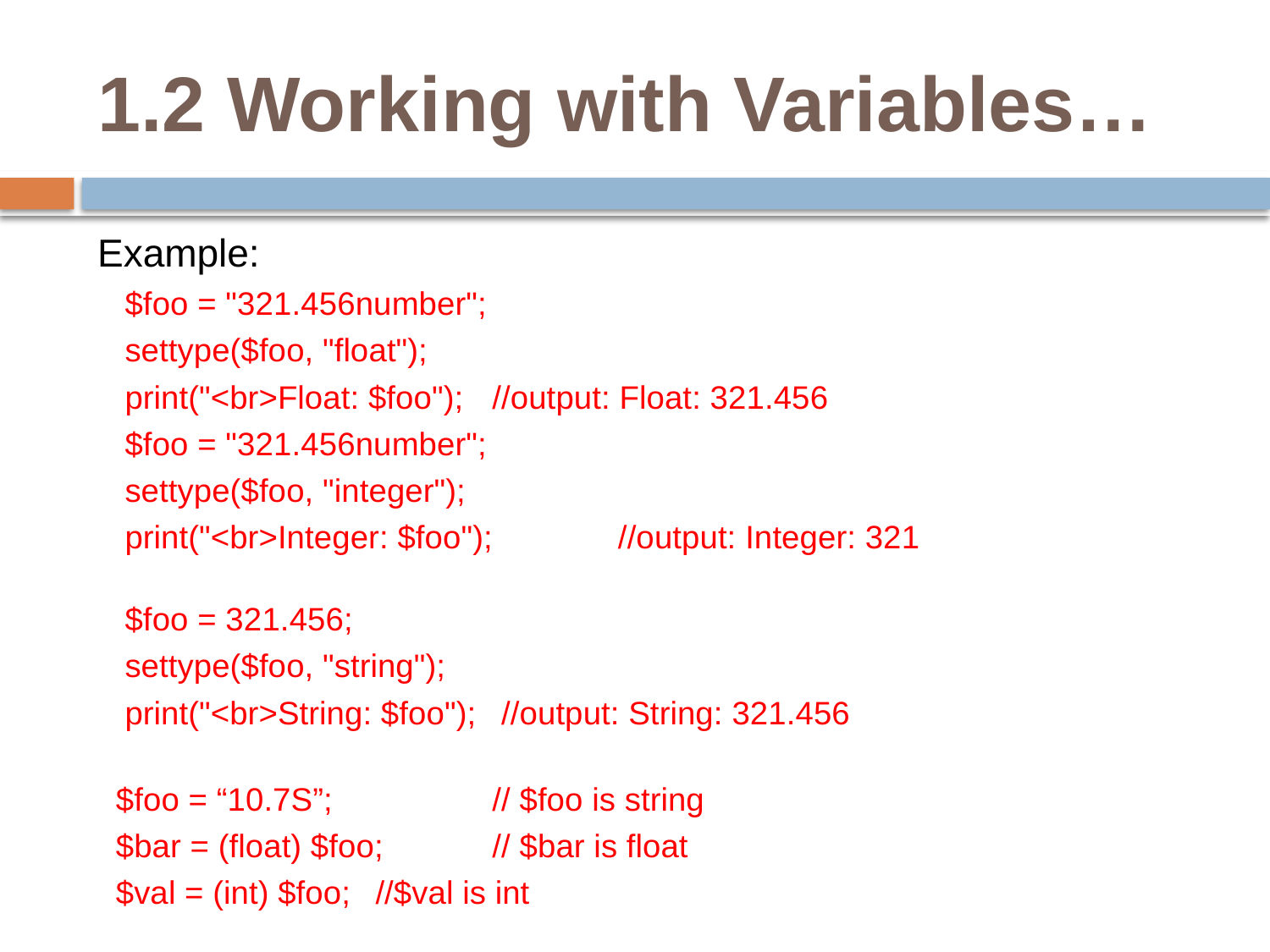

# 1.2 Working with Variables…
Example:
   $foo = "321.456number";
   settype($foo, "float");
   print("<br>Float: $foo"); 		//output: Float: 321.456
   $foo = "321.456number";
   settype($foo, "integer");
   print("<br>Integer: $foo");	 //output: Integer: 321

   $foo = 321.456;
   settype($foo, "string");
   print("<br>String: $foo"); 		 //output: String: 321.456

  $foo = “10.7S”; 	    	// $foo is string
  $bar = (float) $foo;     	// $bar is float
  $val = (int) $foo;		//$val is int